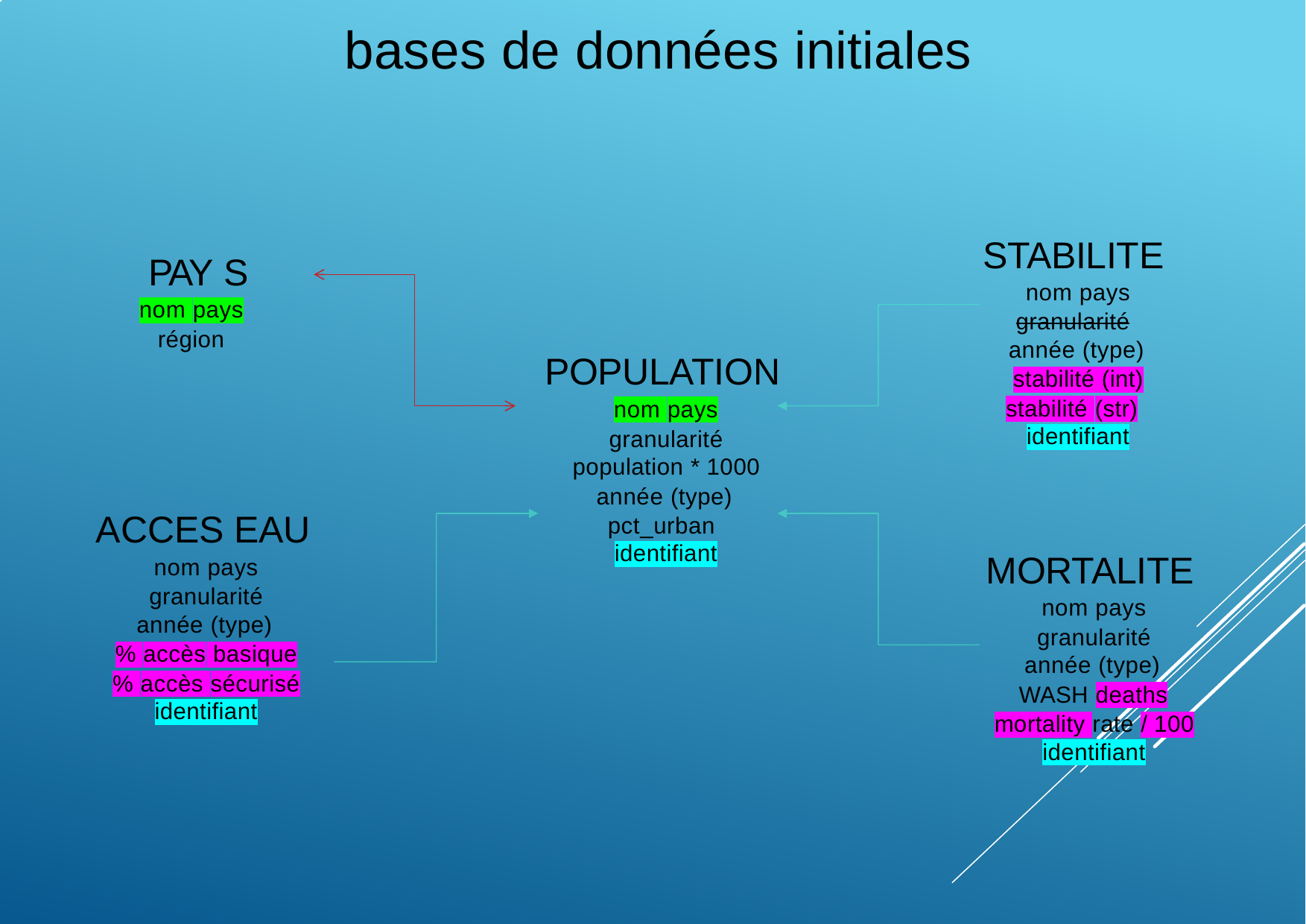

bases de données initiales
STABILITE
PAY S
nom pays
région
nom pays
granularité
année (type)
stabilité (int)
stabilité (str)
identifiant
POPULATION
nom pays
granularité
population * 1000
année (type)
pct_urban
ACCES EAU
nom pays
granularité
identifiant
MORTALITE
nom pays
granularité
année (type)
WASH deaths
mortality rate / 100
identifiant
année (type)
% accès basique
% accès sécurisé
identifiant